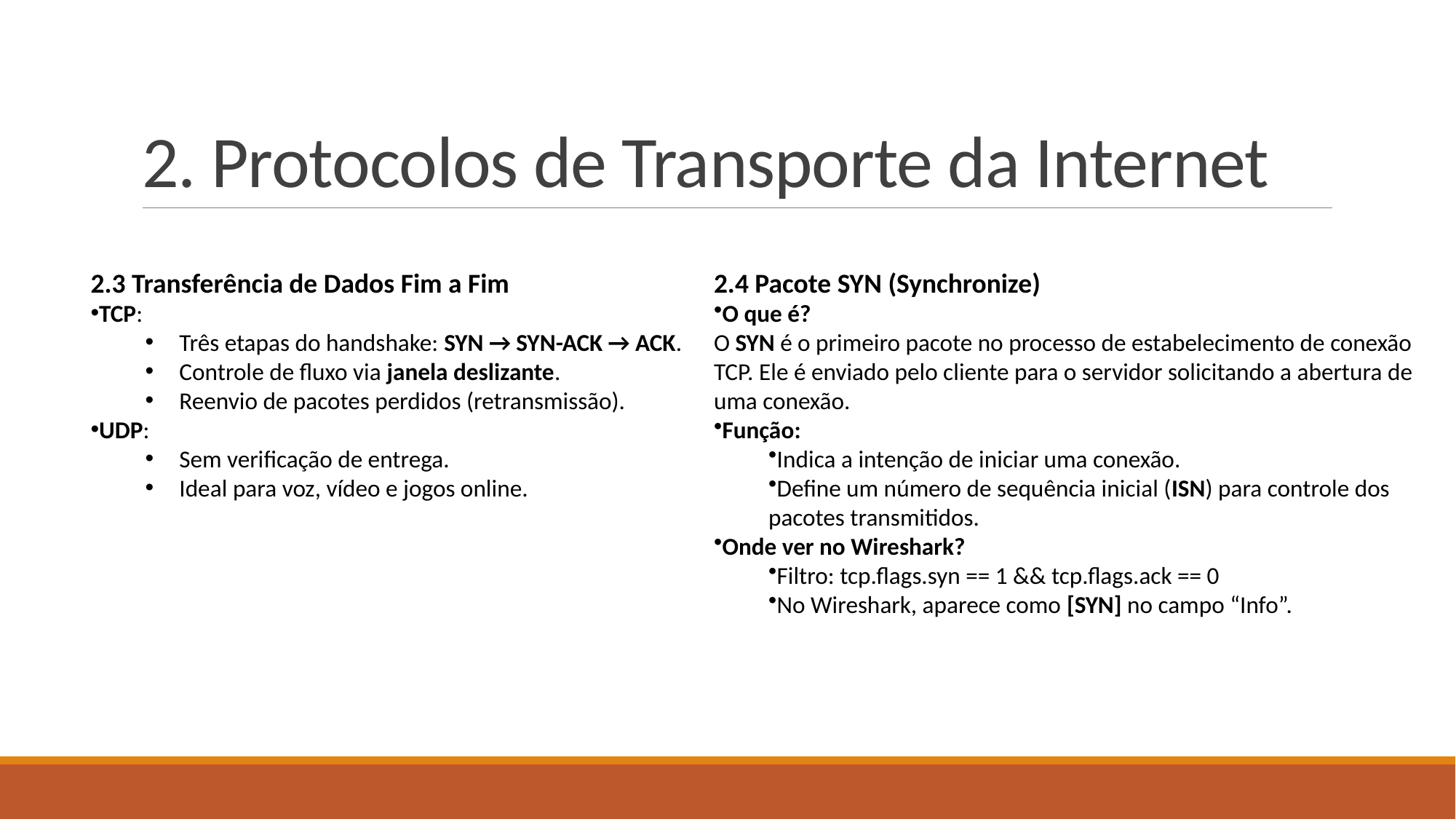

# 2. Protocolos de Transporte da Internet
2.3 Transferência de Dados Fim a Fim
TCP:
Três etapas do handshake: SYN → SYN-ACK → ACK.
Controle de fluxo via janela deslizante.
Reenvio de pacotes perdidos (retransmissão).
UDP:
Sem verificação de entrega.
Ideal para voz, vídeo e jogos online.
2.4 Pacote SYN (Synchronize)
O que é?
O SYN é o primeiro pacote no processo de estabelecimento de conexão TCP. Ele é enviado pelo cliente para o servidor solicitando a abertura de uma conexão.
Função:
Indica a intenção de iniciar uma conexão.
Define um número de sequência inicial (ISN) para controle dos pacotes transmitidos.
Onde ver no Wireshark?
Filtro: tcp.flags.syn == 1 && tcp.flags.ack == 0
No Wireshark, aparece como [SYN] no campo “Info”.